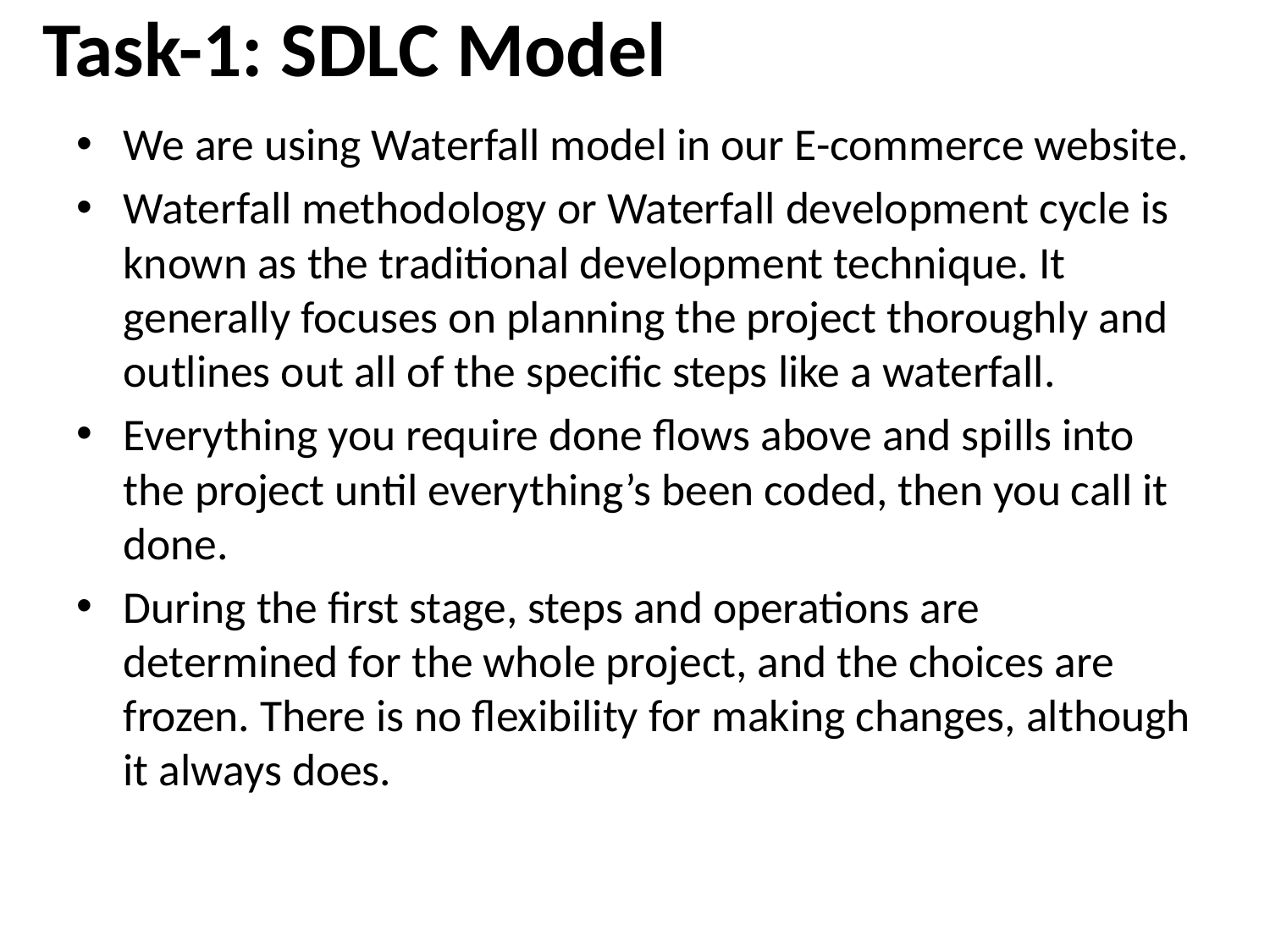

#
Task-1: SDLC Model
We are using Waterfall model in our E-commerce website.
Waterfall methodology or Waterfall development cycle is known as the traditional development technique. It generally focuses on planning the project thoroughly and outlines out all of the specific steps like a waterfall.
Everything you require done flows above and spills into the project until everything’s been coded, then you call it done.
During the first stage, steps and operations are determined for the whole project, and the choices are frozen. There is no flexibility for making changes, although it always does.